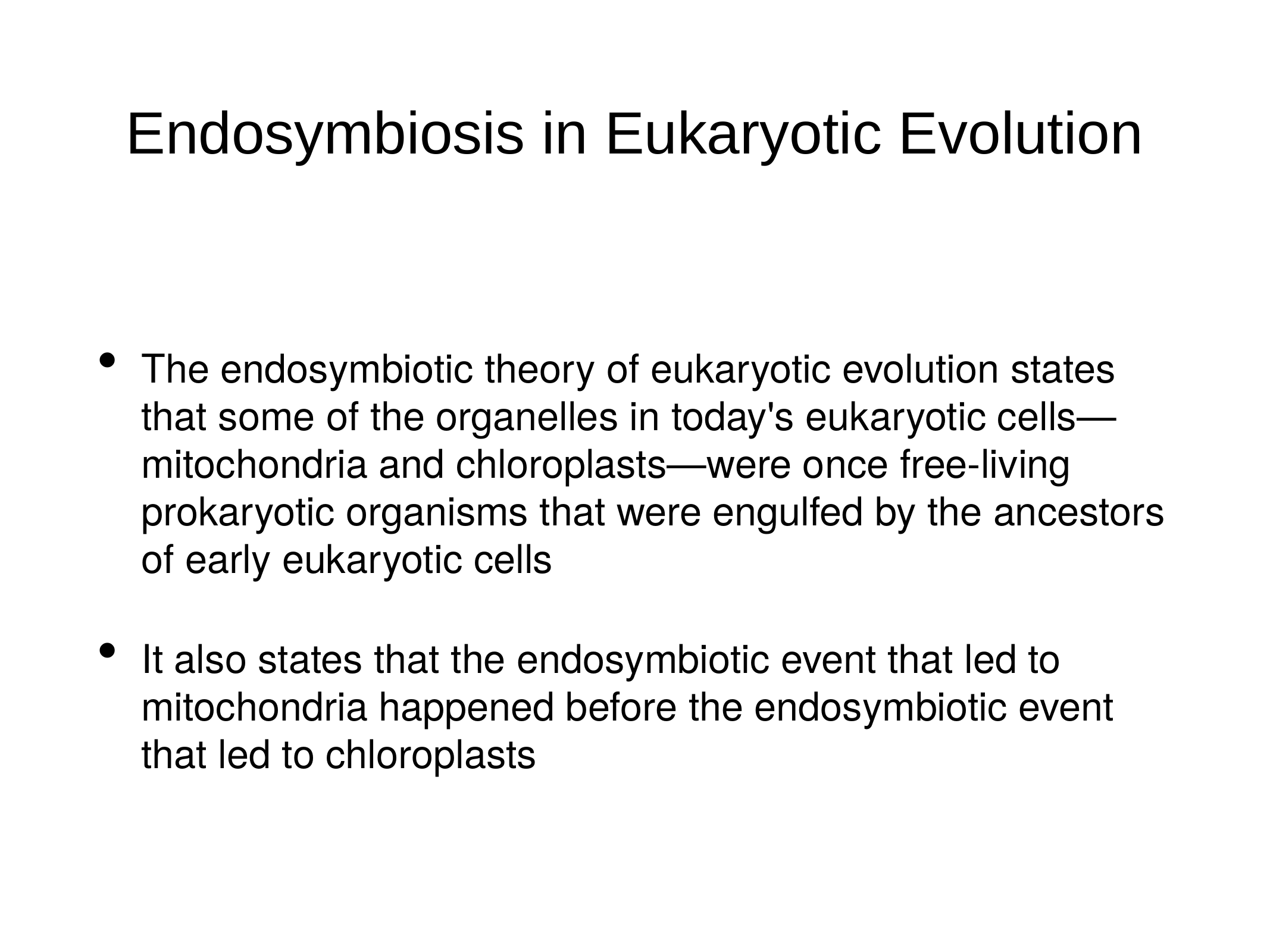

# Endosymbiosis in Eukaryotic Evolution
The endosymbiotic theory of eukaryotic evolution states that some of the organelles in today's eukaryotic cells—mitochondria and chloroplasts—were once free-living prokaryotic organisms that were engulfed by the ancestors of early eukaryotic cells
It also states that the endosymbiotic event that led to mitochondria happened before the endosymbiotic event that led to chloroplasts